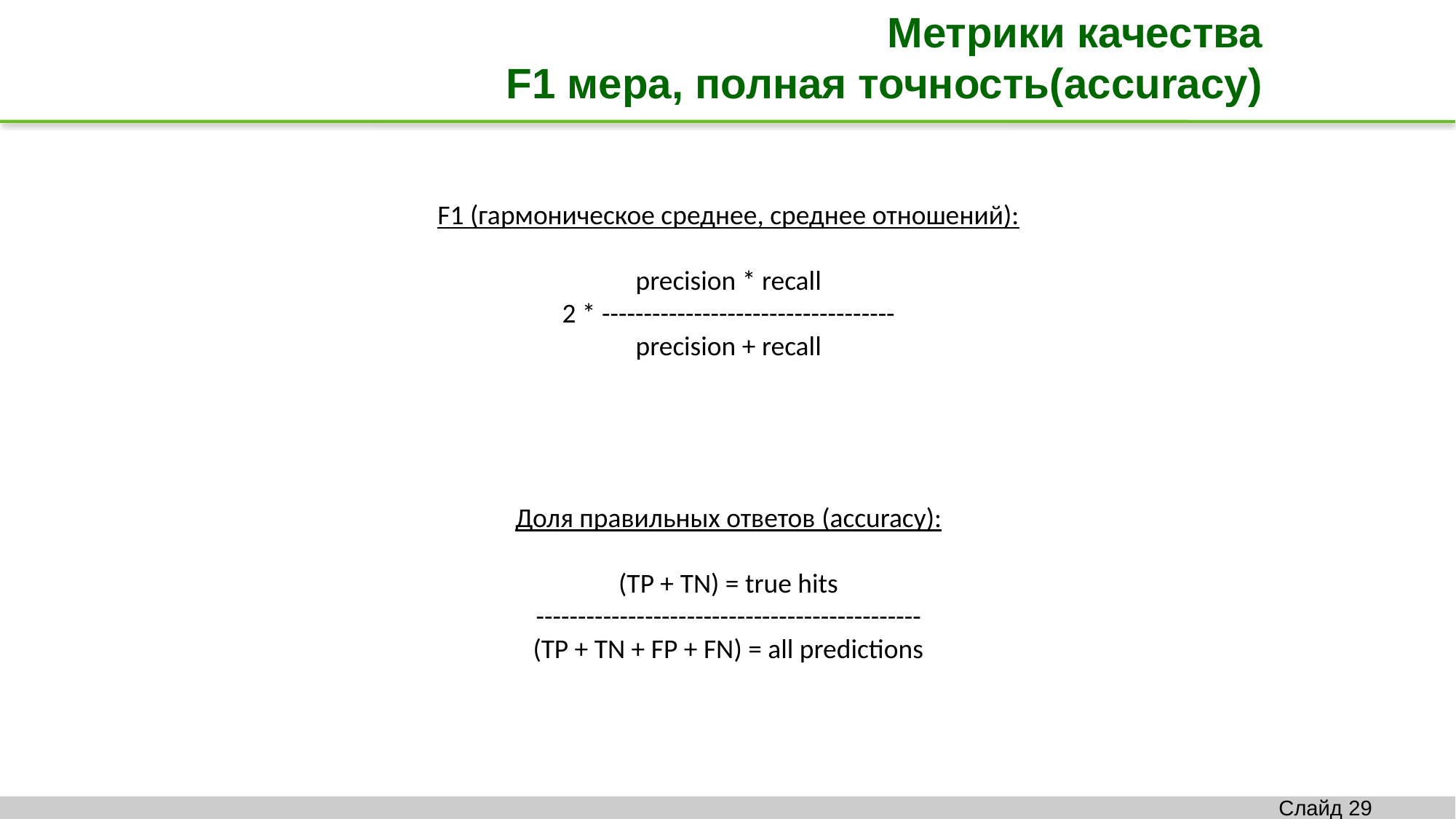

Метрики качества
F1 мера, полная точность(accuracy)
F1 (гармоническое среднее, среднее отношений):

precision * recall
2 * -----------------------------------
precision + recall

Доля правильных ответов (accuracy):

(TP + TN) = true hits
----------------------------------------------
(TP + TN + FP + FN) = all predictions